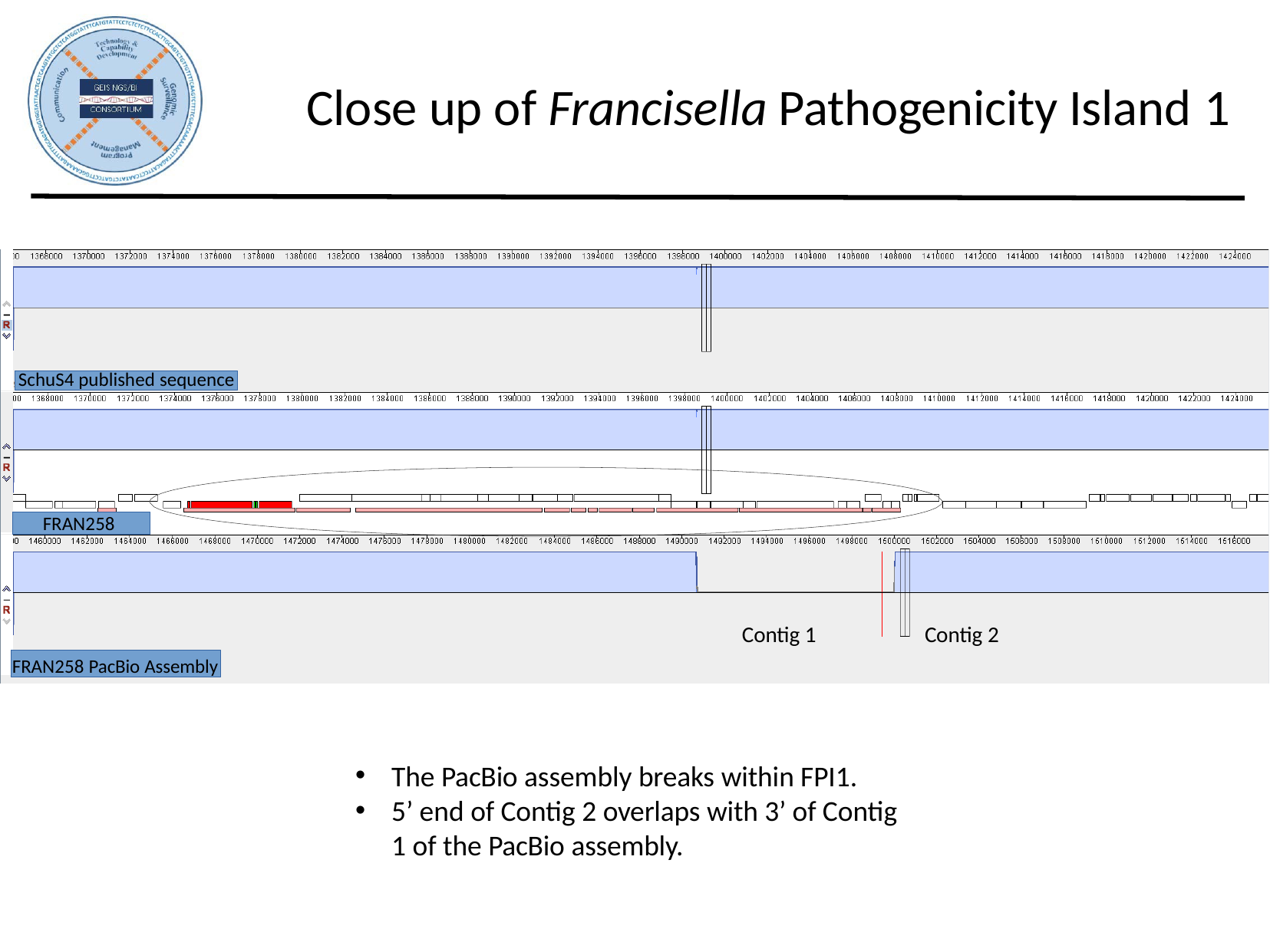

# Close up of Francisella Pathogenicity Island 1

SchuS4 published sequence

FRAN258
Contig 1
Contig 2
FRAN258 PacBio Assembly
The PacBio assembly breaks within FPI1.
5’ end of Contig 2 overlaps with 3’ of Contig  1 of the PacBio assembly.